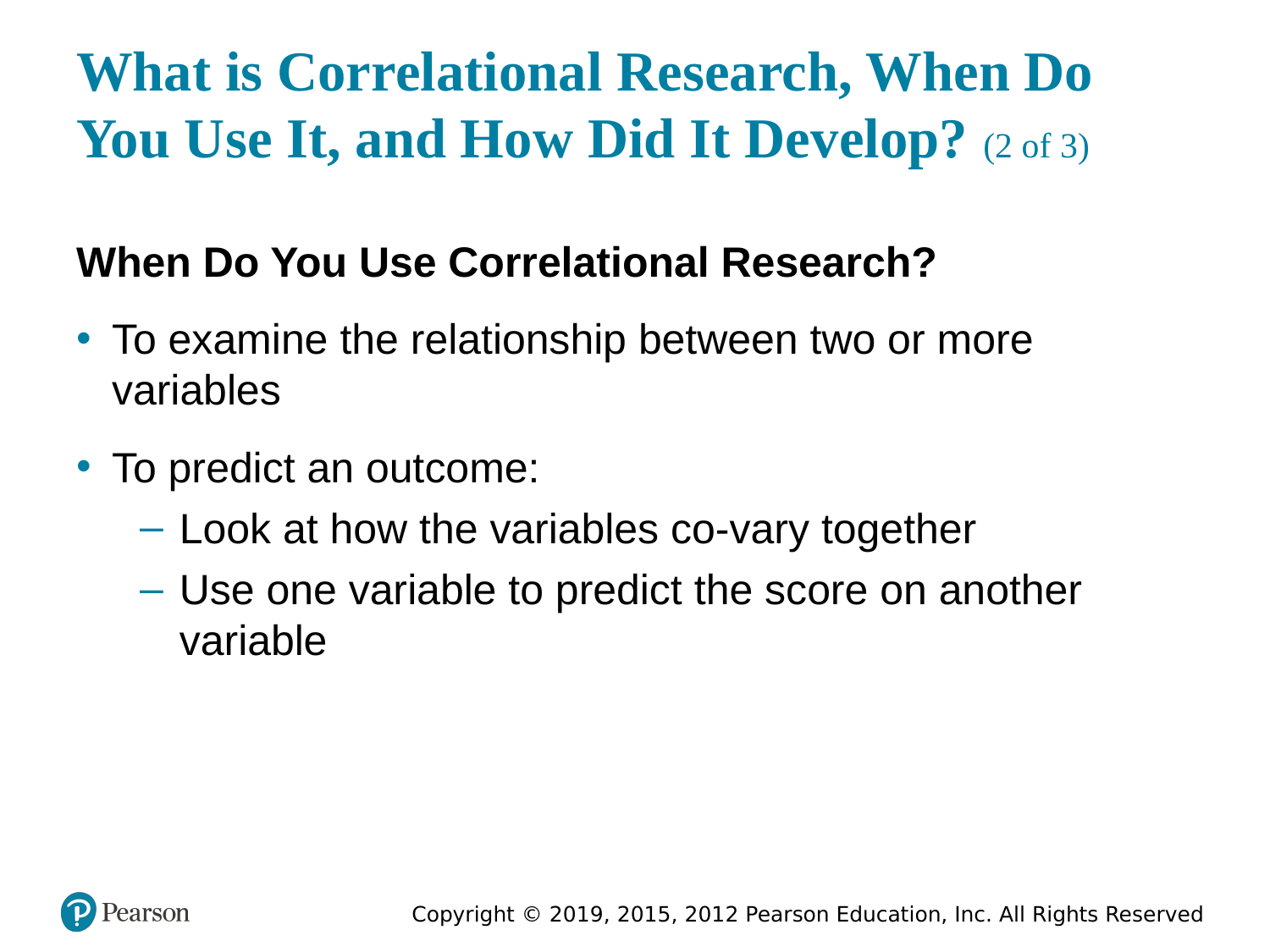

# What is Correlational Research, When Do You Use It, and How Did It Develop? (2 of 3)
When Do You Use Correlational Research?
To examine the relationship between two or more variables
To predict an outcome:
Look at how the variables co-vary together
Use one variable to predict the score on another variable